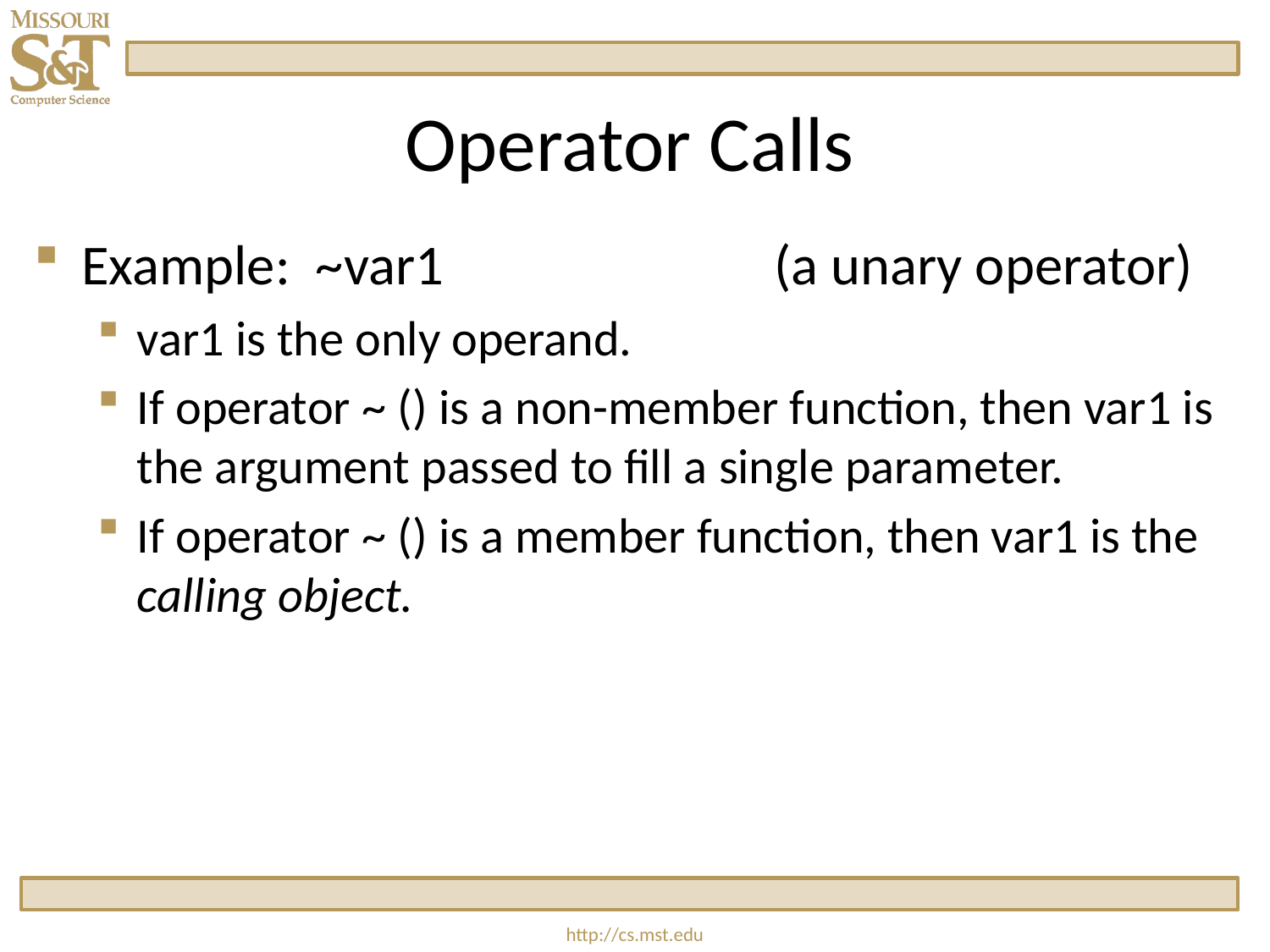

# Operator Calls
Example:  ~var1                          (a unary operator)
var1 is the only operand.
If operator ~ () is a non-member function, then var1 is the argument passed to fill a single parameter.
If operator ~ () is a member function, then var1 is the calling object.